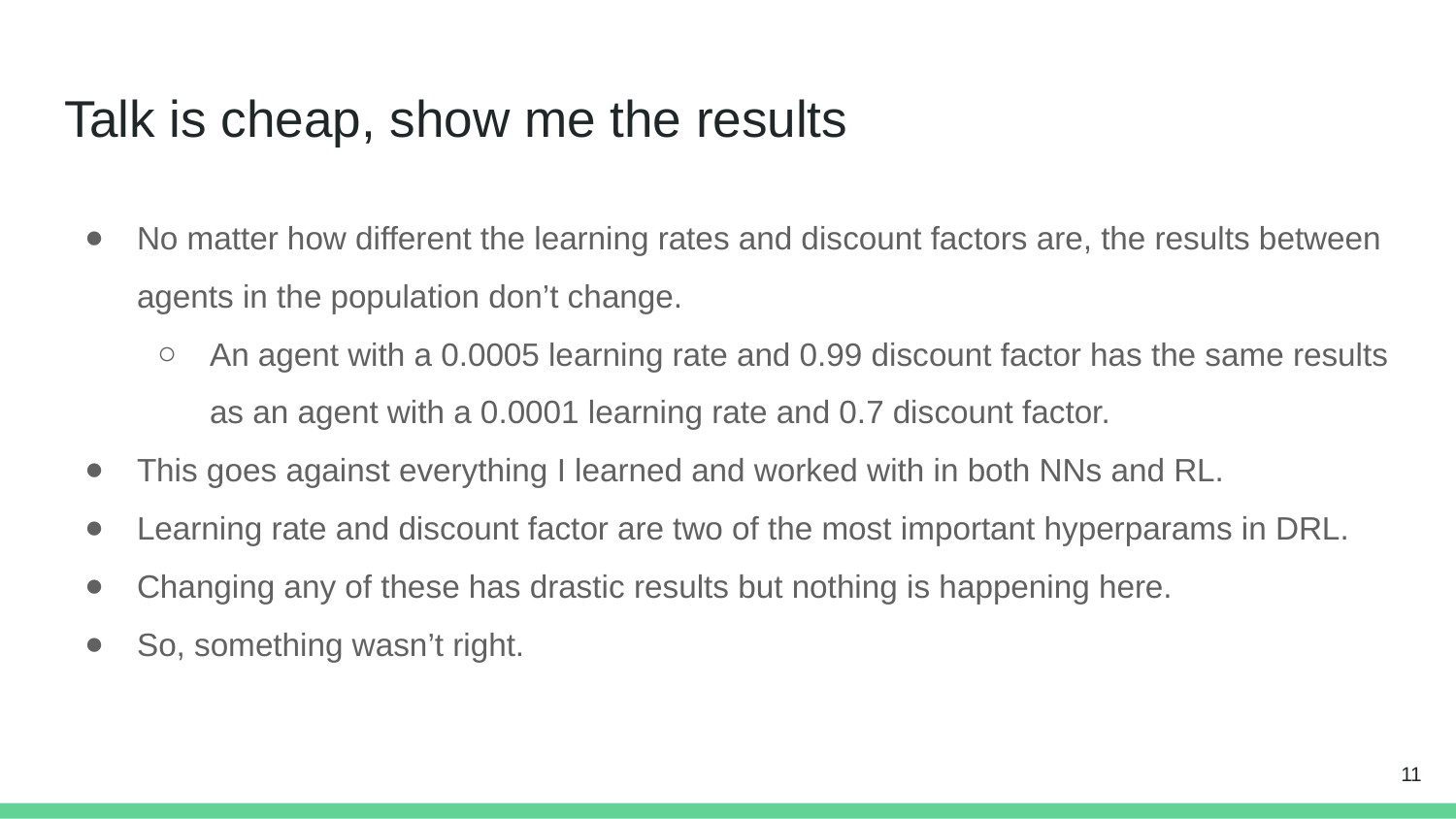

# Talk is cheap, show me the results

No matter how different the learning rates and discount factors are, the results between agents in the population don’t change.
An agent with a 0.0005 learning rate and 0.99 discount factor has the same results as an agent with a 0.0001 learning rate and 0.7 discount factor.
This goes against everything I learned and worked with in both NNs and RL.
Learning rate and discount factor are two of the most important hyperparams in DRL.
Changing any of these has drastic results but nothing is happening here.
So, something wasn’t right.
11